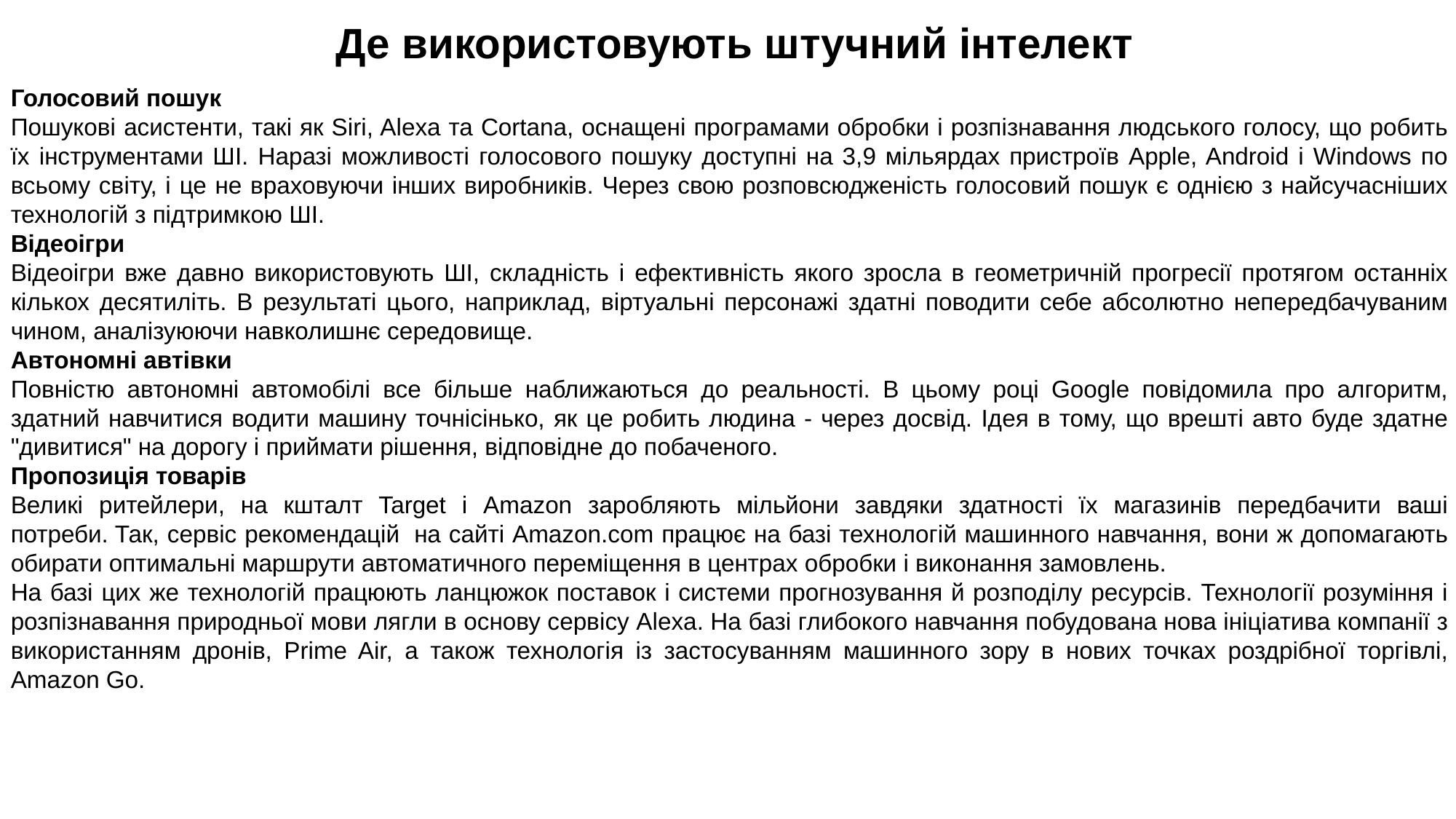

Де використовують штучний інтелект
Голосовий пошук
Пошукові асистенти, такі як Siri, Alexa та Cortana, оснащені програмами обробки і розпізнавання людського голосу, що робить їх інструментами ШI. Наразі можливості голосового пошуку доступні на 3,9 мільярдах пристроїв Apple, Android і Windows по всьому світу, і це не враховуючи інших виробників. Через свою розповсюдженість голосовий пошук є однією з найсучасніших технологій з підтримкою ШІ.
Відеоігри
Відеоігри вже давно використовують ШІ, складність і ефективність якого зросла в геометричній прогресії протягом останніх кількох десятиліть. В результаті цього, наприклад, віртуальні персонажі здатні поводити себе абсолютно непередбачуваним чином, аналізуюючи навколишнє середовище.
Автономні автівки
Повністю автономні автомобілі все більше наближаються до реальності. В цьому році Google повідомила про алгоритм, здатний навчитися водити машину точнісінько, як це робить людина - через досвід. Ідея в тому, що врешті авто буде здатне "дивитися" на дорогу і приймати рішення, відповідне до побаченого.
Пропозиція товарів
Великі ритейлери, на кшталт Target і Amazon заробляють мільйони завдяки здатності їх магазинів передбачити ваші потреби. Так, сервіс рекомендацій  на сайті Amazon.com працює на базі технологій машинного навчання, вони ж допомагають обирати оптимальні маршрути автоматичного переміщення в центрах обробки і виконання замовлень.
На базі цих же технологій працюють ланцюжок поставок і системи прогнозування й розподілу ресурсів. Технології розуміння і розпізнавання природньої мови лягли в основу сервісу Alexa. На базі глибокого навчання побудована нова ініціатива компанії з використанням дронів, Prime Air, а також технологія із застосуванням машинного зору в нових точках роздрібної торгівлі, Amazon Go.